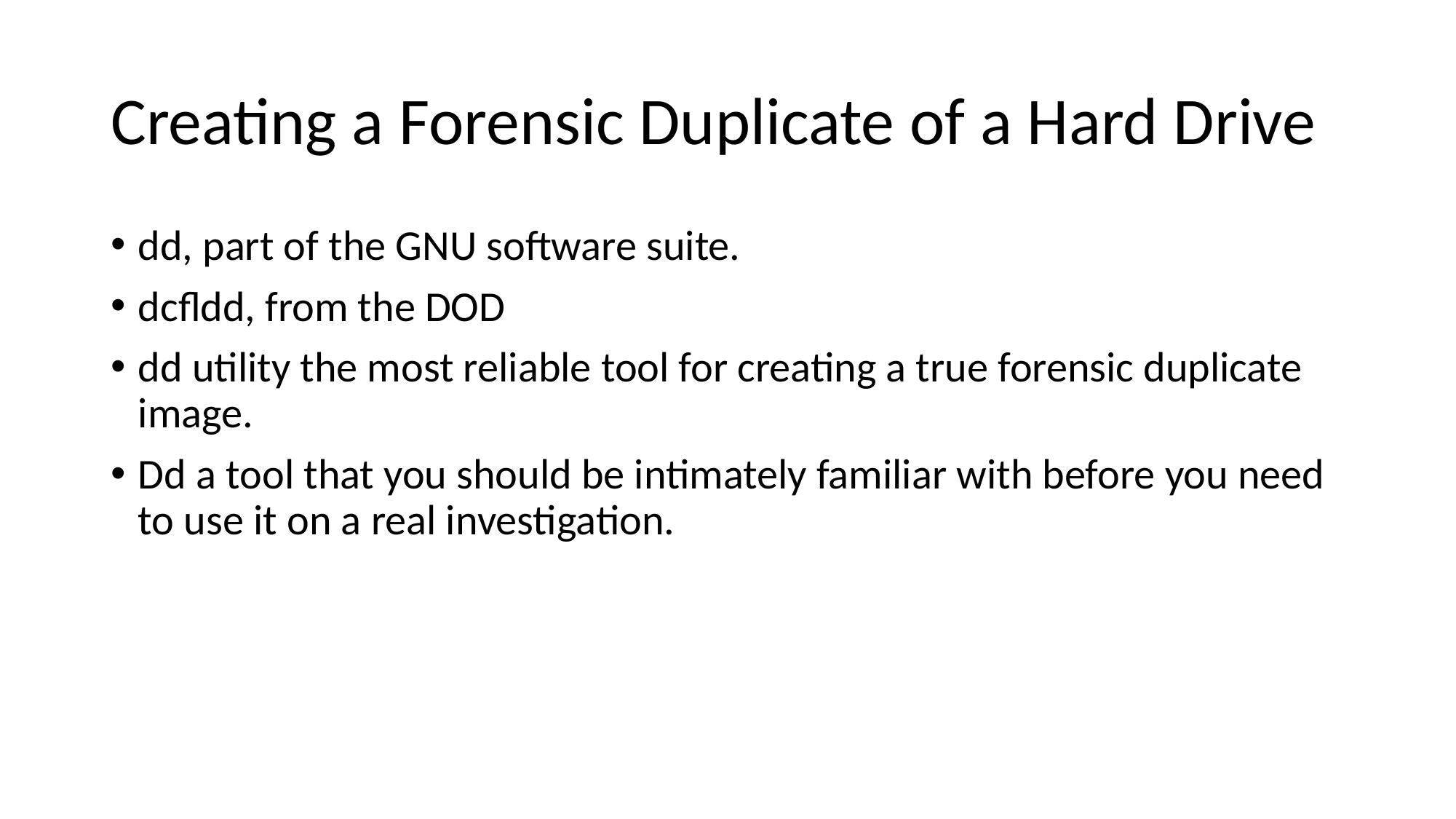

# Creating a Forensic Duplicate of a Hard Drive
dd, part of the GNU software suite.
dcfldd, from the DOD
dd utility the most reliable tool for creating a true forensic duplicate image.
Dd a tool that you should be intimately familiar with before you need to use it on a real investigation.